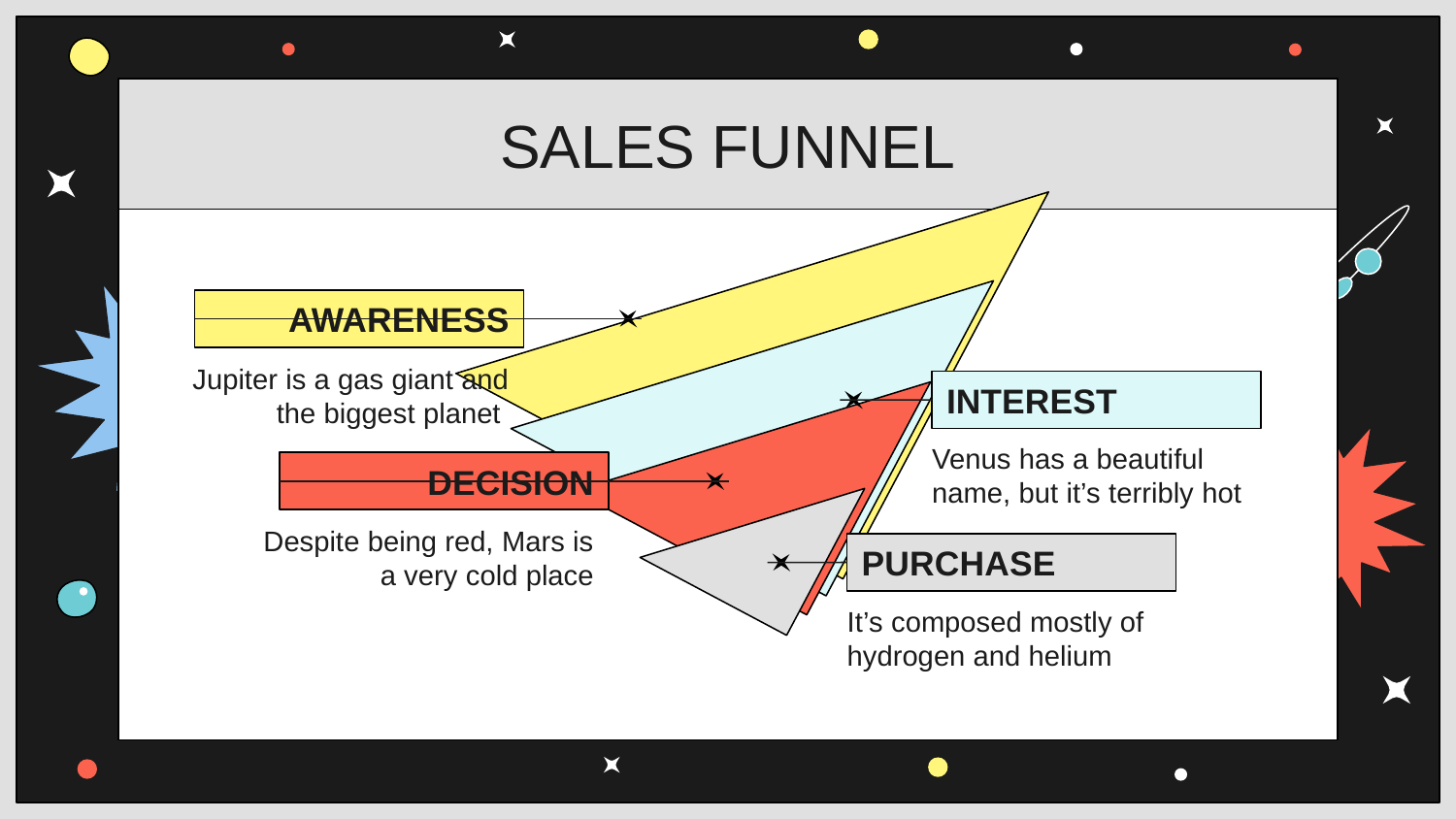

# SALES FUNNEL
AWARENESS

Jupiter is a gas giant and the biggest planet
INTEREST

Venus has a beautiful name, but it’s terribly hot
DECISION

Despite being red, Mars is a very cold place
PURCHASE

It’s composed mostly of hydrogen and helium